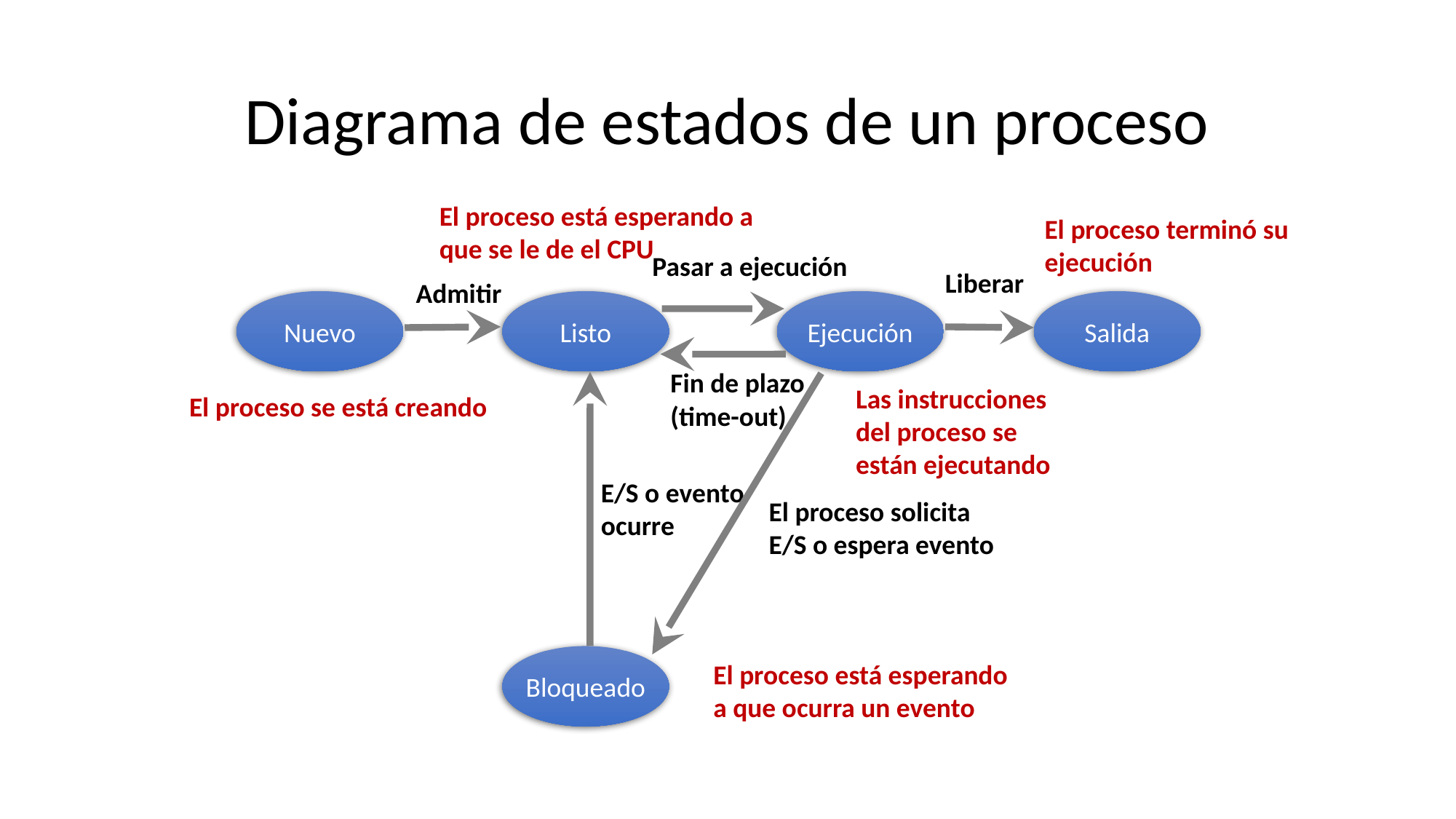

# Diagrama de estados de un proceso
El proceso está esperando a que se le de el CPU
El proceso terminó su ejecución
Pasar a ejecución
Liberar
Admitir
Nuevo
Listo
Ejecución
Salida

Fin de plazo
(time-out)

Las instrucciones del proceso se están ejecutando
El proceso se está creando
E/S o evento
ocurre
El proceso solicita E/S o espera evento
Bloqueado
El proceso está esperando a que ocurra un evento